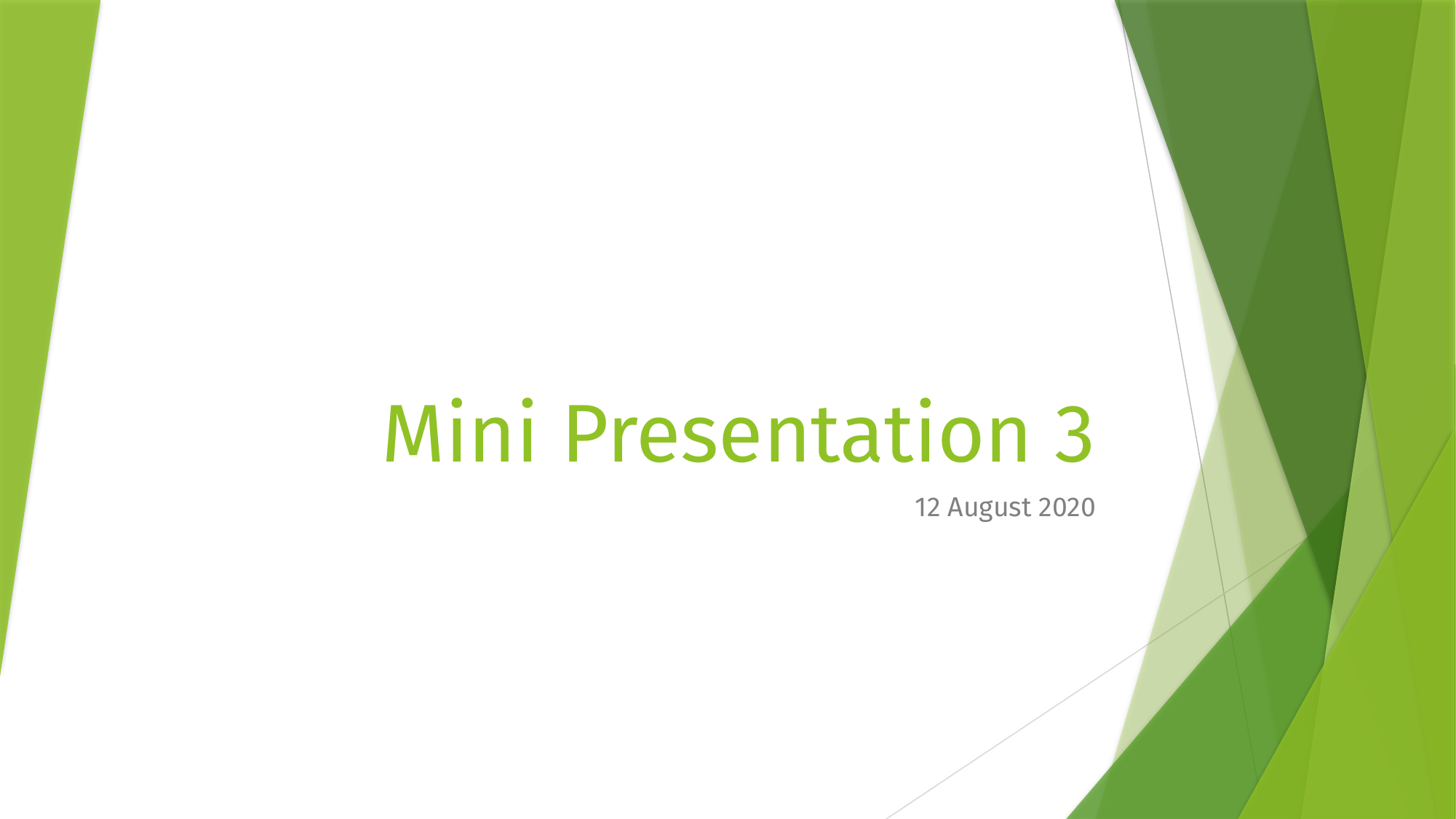

# Mini Presentation 3
12 August 2020